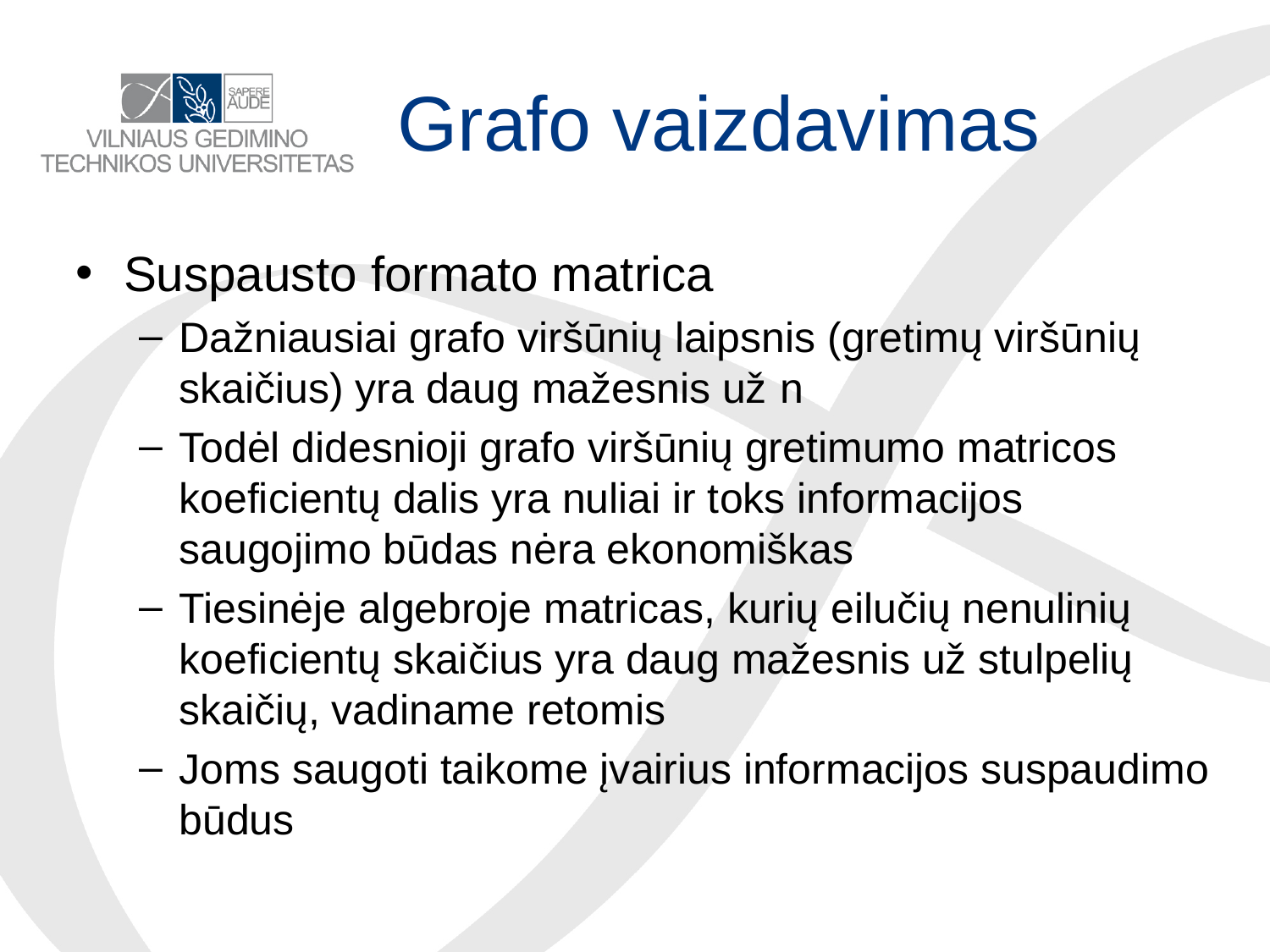

# Grafo vaizdavimas
Suspausto formato matrica
Dažniausiai grafo viršūnių laipsnis (gretimų viršūnių skaičius) yra daug mažesnis už n
Todėl didesnioji grafo viršūnių gretimumo matricos koeficientų dalis yra nuliai ir toks informacijos saugojimo būdas nėra ekonomiškas
Tiesinėje algebroje matricas, kurių eilučių nenulinių koeficientų skaičius yra daug mažesnis už stulpelių skaičių, vadiname retomis
Joms saugoti taikome įvairius informacijos suspaudimo būdus